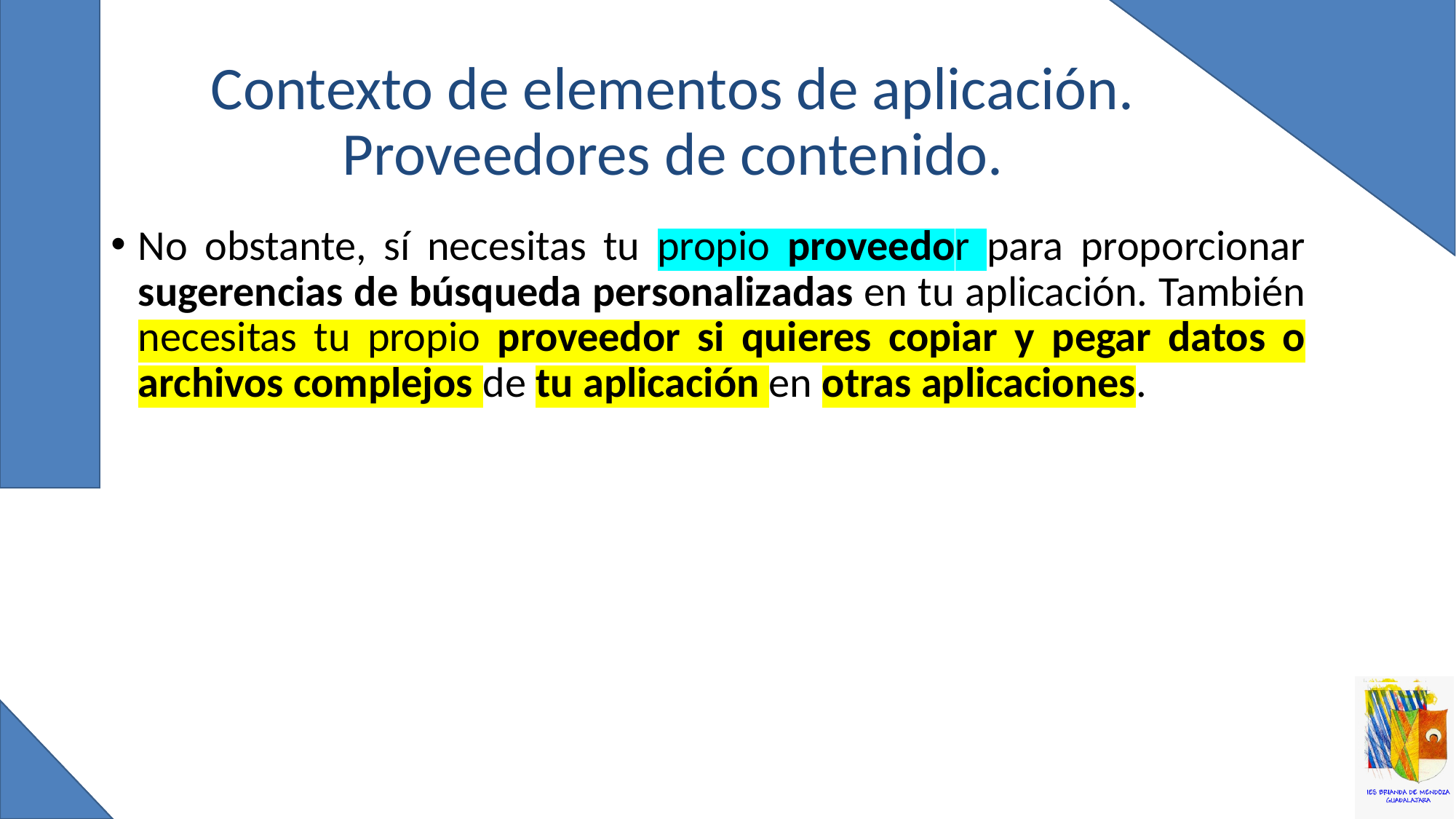

# Contexto de elementos de aplicación. Proveedores de contenido.
No obstante, sí necesitas tu propio proveedor para proporcionar sugerencias de búsqueda personalizadas en tu aplicación. También necesitas tu propio proveedor si quieres copiar y pegar datos o archivos complejos de tu aplicación en otras aplicaciones.